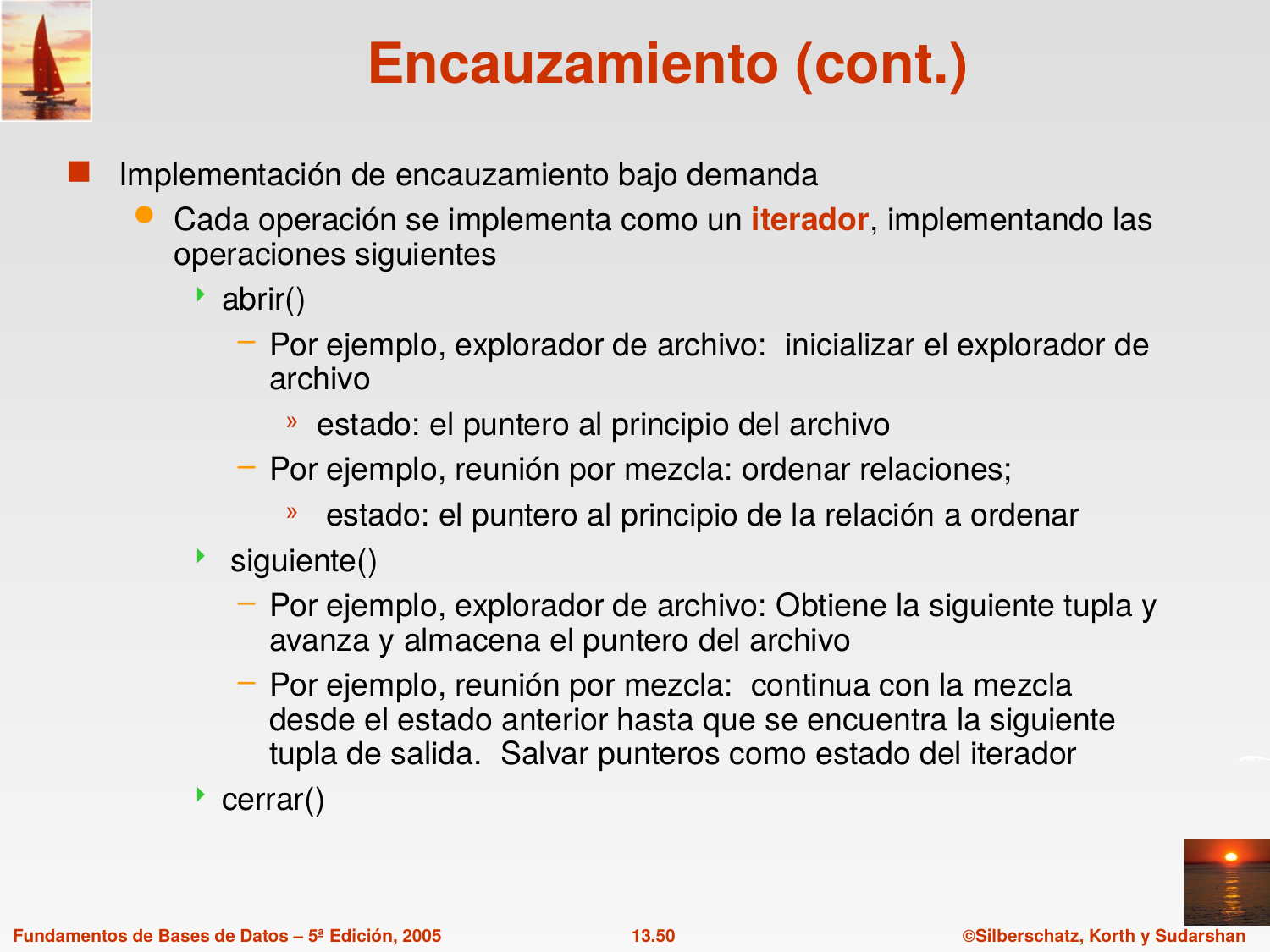

# Encauzamiento (cont.)
Implementación de encauzamiento bajo demanda
Cada operación se implementa como un iterador, implementando las operaciones siguientes
abrir()
Por ejemplo, explorador de archivo:  inicializar el explorador de archivo
estado: el puntero al principio del archivo
Por ejemplo, reunión por mezcla: ordenar relaciones;
 estado: el puntero al principio de la relación a ordenar
 siguiente()
Por ejemplo, explorador de archivo: Obtiene la siguiente tupla y avanza y almacena el puntero del archivo
Por ejemplo, reunión por mezcla:  continua con la mezcla desde el estado anterior hasta que se encuentra la siguiente tupla de salida.  Salvar punteros como estado del iterador
cerrar()